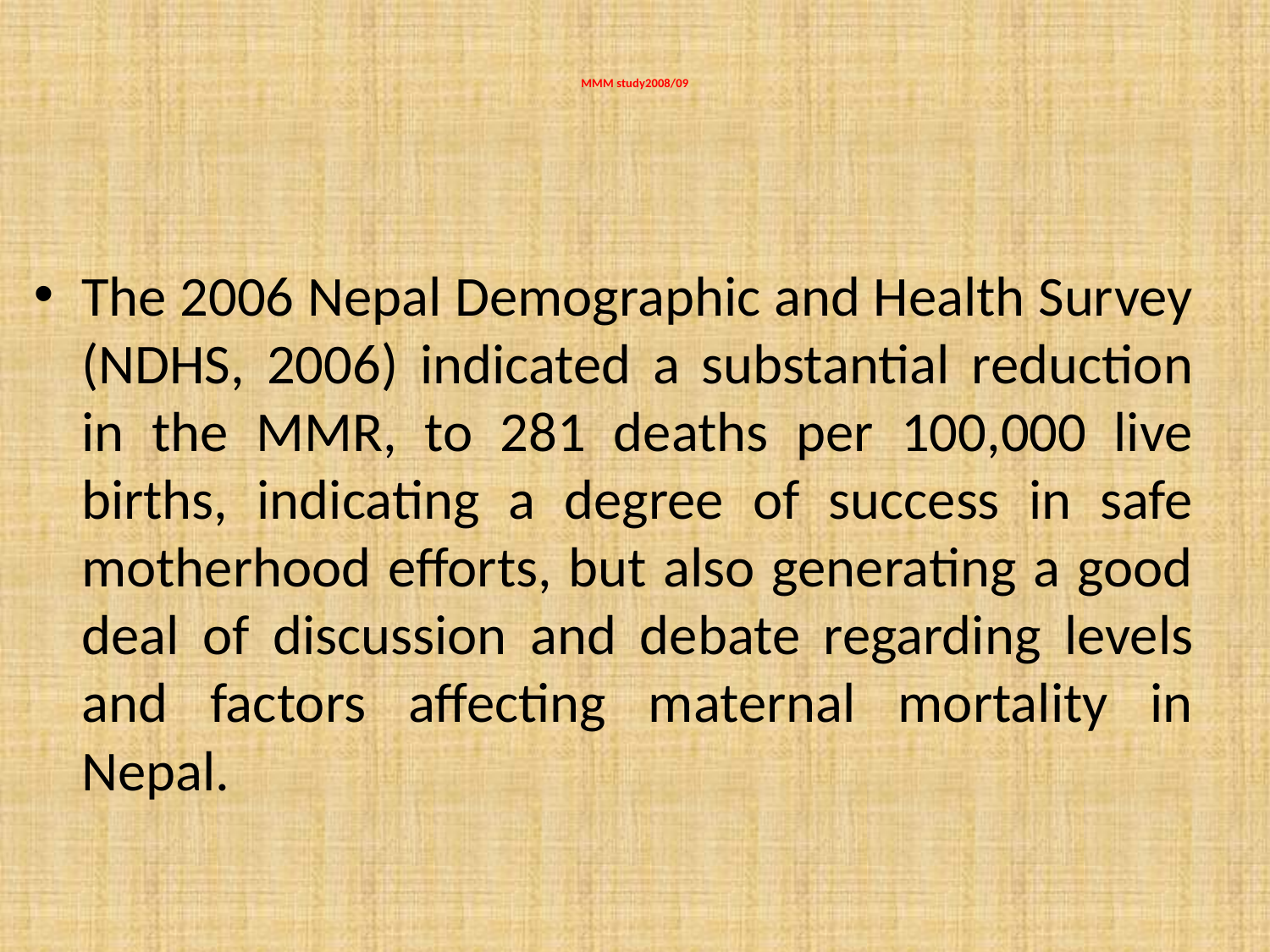

# MMM study2008/09

The 2006 Nepal Demographic and Health Survey (NDHS, 2006) indicated a substantial reduction in the MMR, to 281 deaths per 100,000 live births, indicating a degree of success in safe motherhood efforts, but also generating a good deal of discussion and debate regarding levels and factors affecting maternal mortality in Nepal.